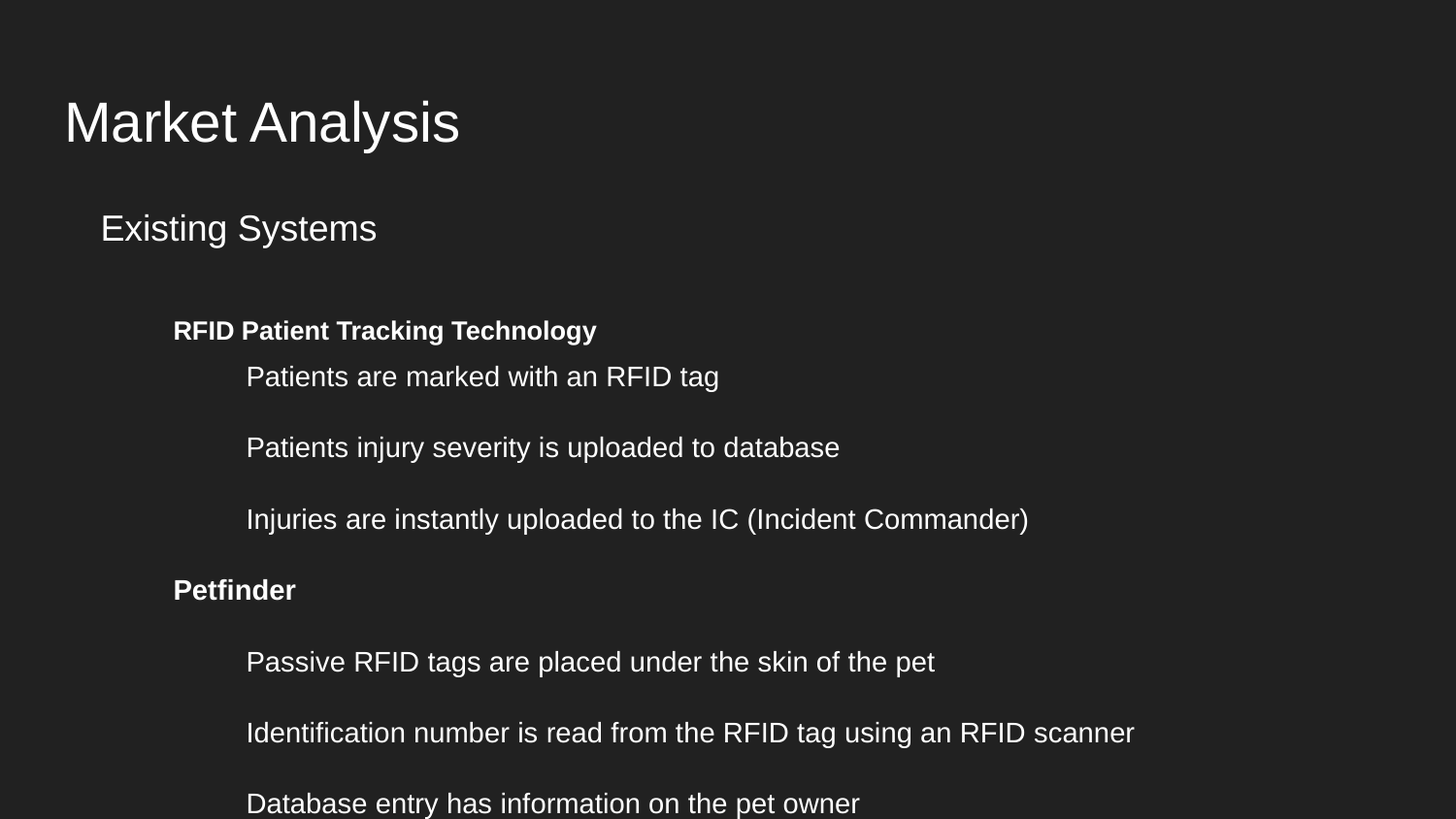

# Market Analysis
Existing Systems
RFID Patient Tracking Technology
Patients are marked with an RFID tag
Patients injury severity is uploaded to database
Injuries are instantly uploaded to the IC (Incident Commander)
Petfinder
Passive RFID tags are placed under the skin of the pet
Identification number is read from the RFID tag using an RFID scanner
Database entry has information on the pet owner
Electronic Cattle Management
RFID tags to track different characteristics of cattle owned by farmers
Allows modification of information to the local database